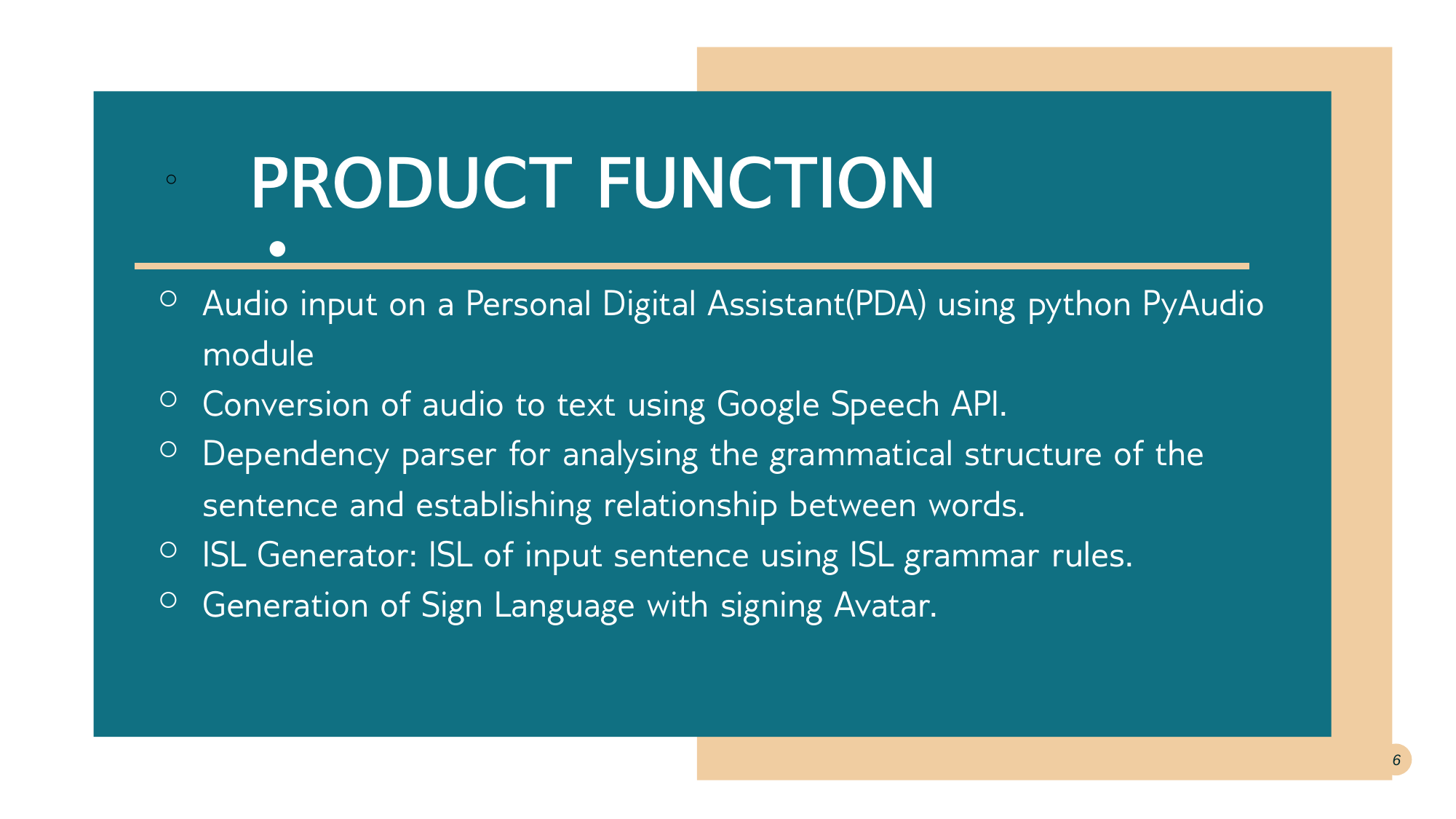

PRODUCT FUNCTION

Audio input on a Personal Digital Assistant(PDA) using python PyAudio module
Conversion of audio to text using Google Speech API.
Dependency parser for analysing the grammatical structure of the sentence and establishing relationship between words.
ISL Generator: ISL of input sentence using ISL grammar rules.
Generation of Sign Language with signing Avatar.

6